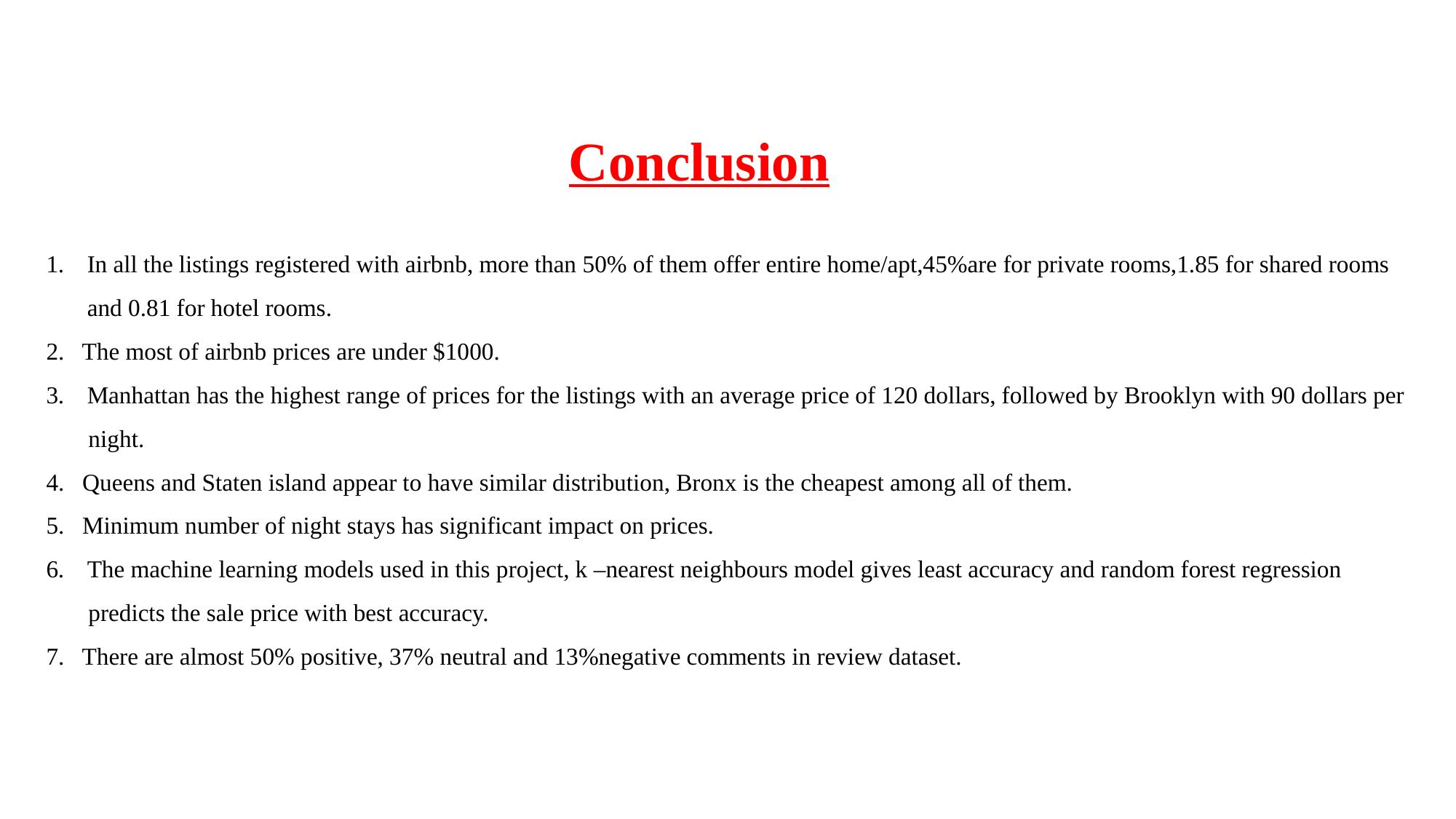

Conclusion
In all the listings registered with airbnb, more than 50% of them offer entire home/apt,45%are for private rooms,1.85 for shared rooms and 0.81 for hotel rooms.
2.   The most of airbnb prices are under $1000.
Manhattan has the highest range of prices for the listings with an average price of 120 dollars, followed by Brooklyn with 90 dollars per
       night.
4.   Queens and Staten island appear to have similar distribution, Bronx is the cheapest among all of them.
5.   Minimum number of night stays has significant impact on prices.
The machine learning models used in this project, k –nearest neighbours model gives least accuracy and random forest regression
       predicts the sale price with best accuracy.
7.   There are almost 50% positive, 37% neutral and 13%negative comments in review dataset.